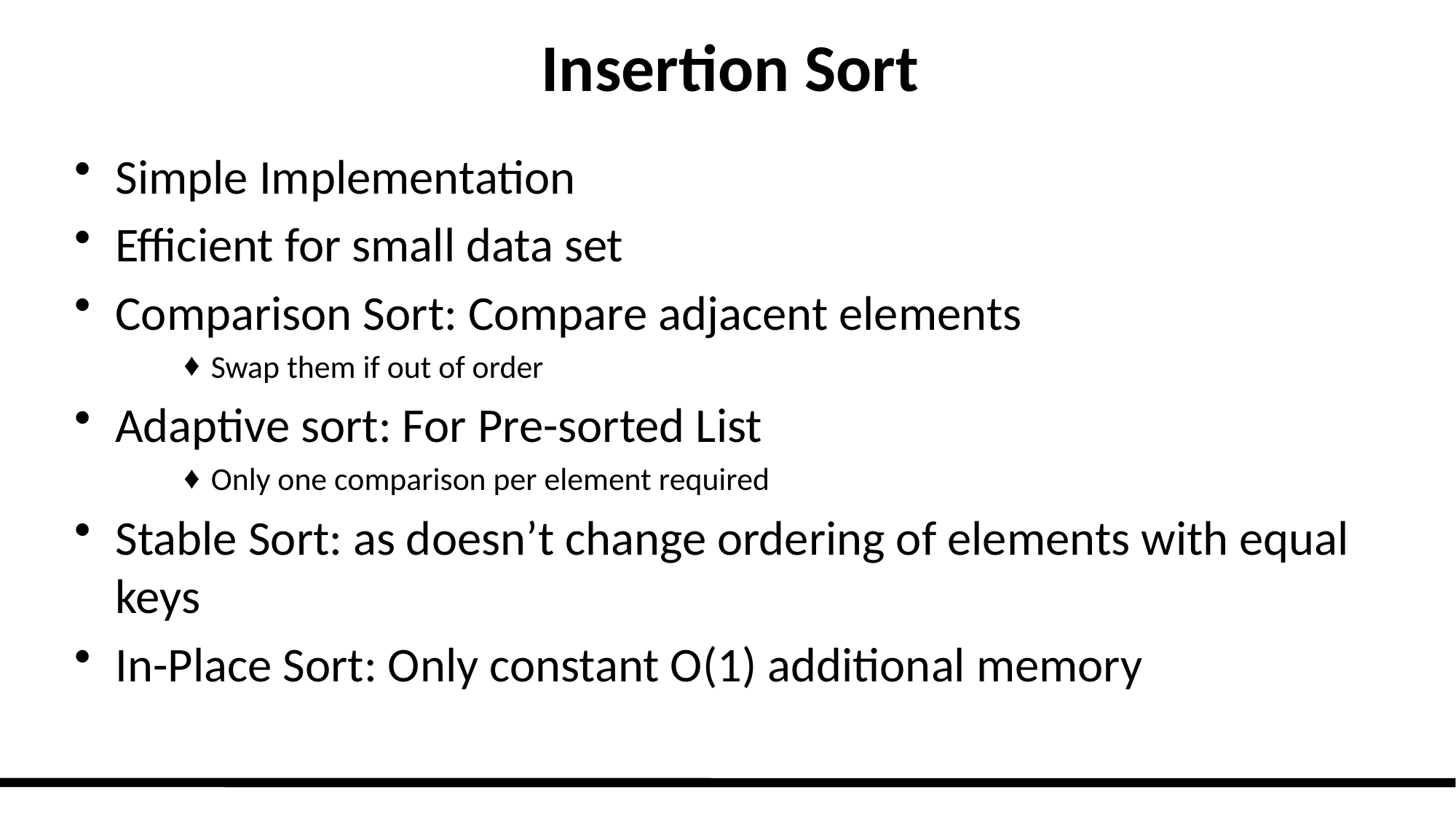

# Insertion Sort
Simple Implementation
Efficient for small data set
Comparison Sort: Compare adjacent elements
Swap them if out of order
Adaptive sort: For Pre-sorted List
Only one comparison per element required
Stable Sort: as doesn’t change ordering of elements with equal keys
In-Place Sort: Only constant O(1) additional memory